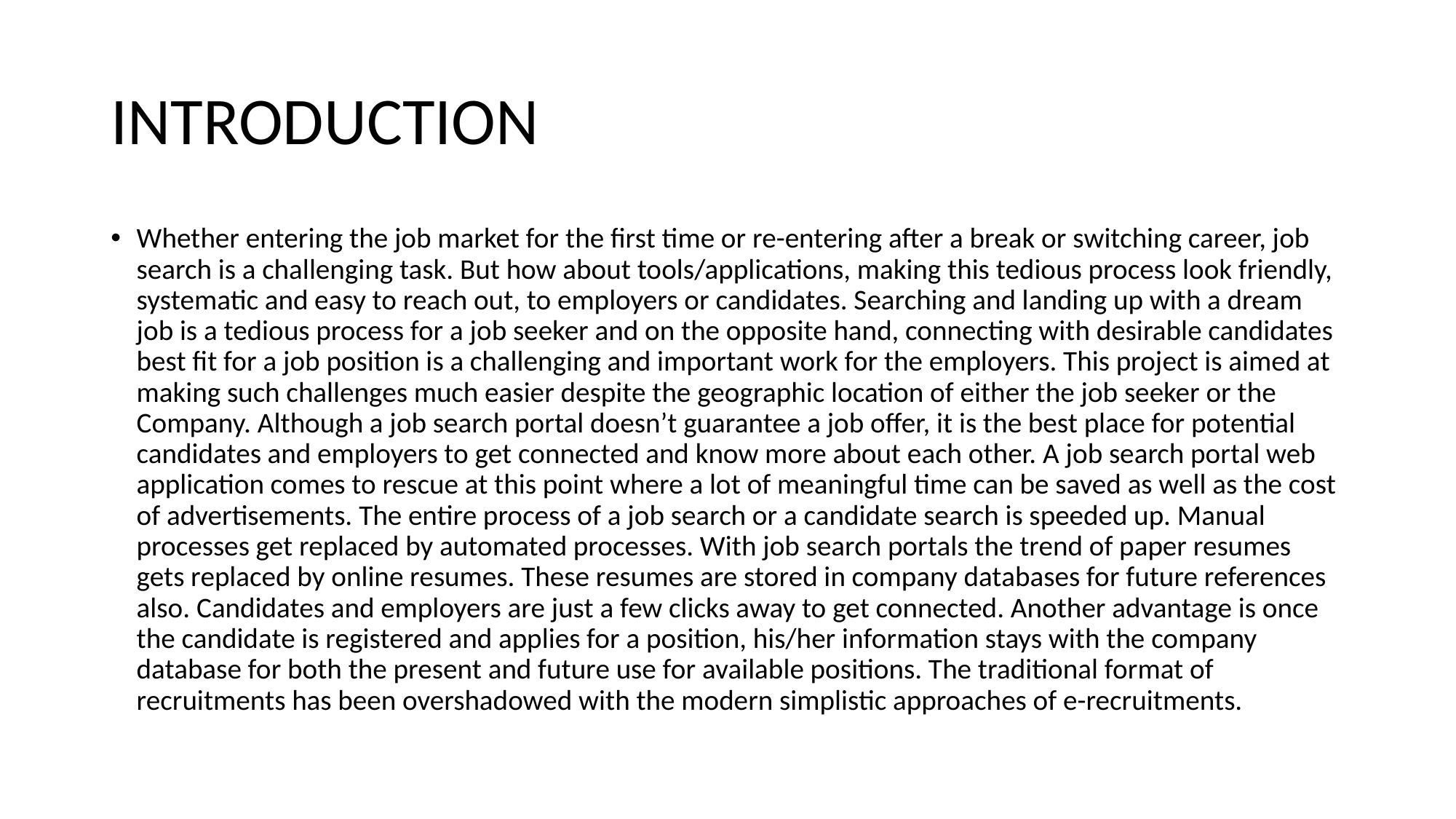

# INTRODUCTION
Whether entering the job market for the first time or re-entering after a break or switching career, job search is a challenging task. But how about tools/applications, making this tedious process look friendly, systematic and easy to reach out, to employers or candidates. Searching and landing up with a dream job is a tedious process for a job seeker and on the opposite hand, connecting with desirable candidates best fit for a job position is a challenging and important work for the employers. This project is aimed at making such challenges much easier despite the geographic location of either the job seeker or the Company. Although a job search portal doesn’t guarantee a job offer, it is the best place for potential candidates and employers to get connected and know more about each other. A job search portal web application comes to rescue at this point where a lot of meaningful time can be saved as well as the cost of advertisements. The entire process of a job search or a candidate search is speeded up. Manual processes get replaced by automated processes. With job search portals the trend of paper resumes gets replaced by online resumes. These resumes are stored in company databases for future references also. Candidates and employers are just a few clicks away to get connected. Another advantage is once the candidate is registered and applies for a position, his/her information stays with the company database for both the present and future use for available positions. The traditional format of recruitments has been overshadowed with the modern simplistic approaches of e-recruitments.